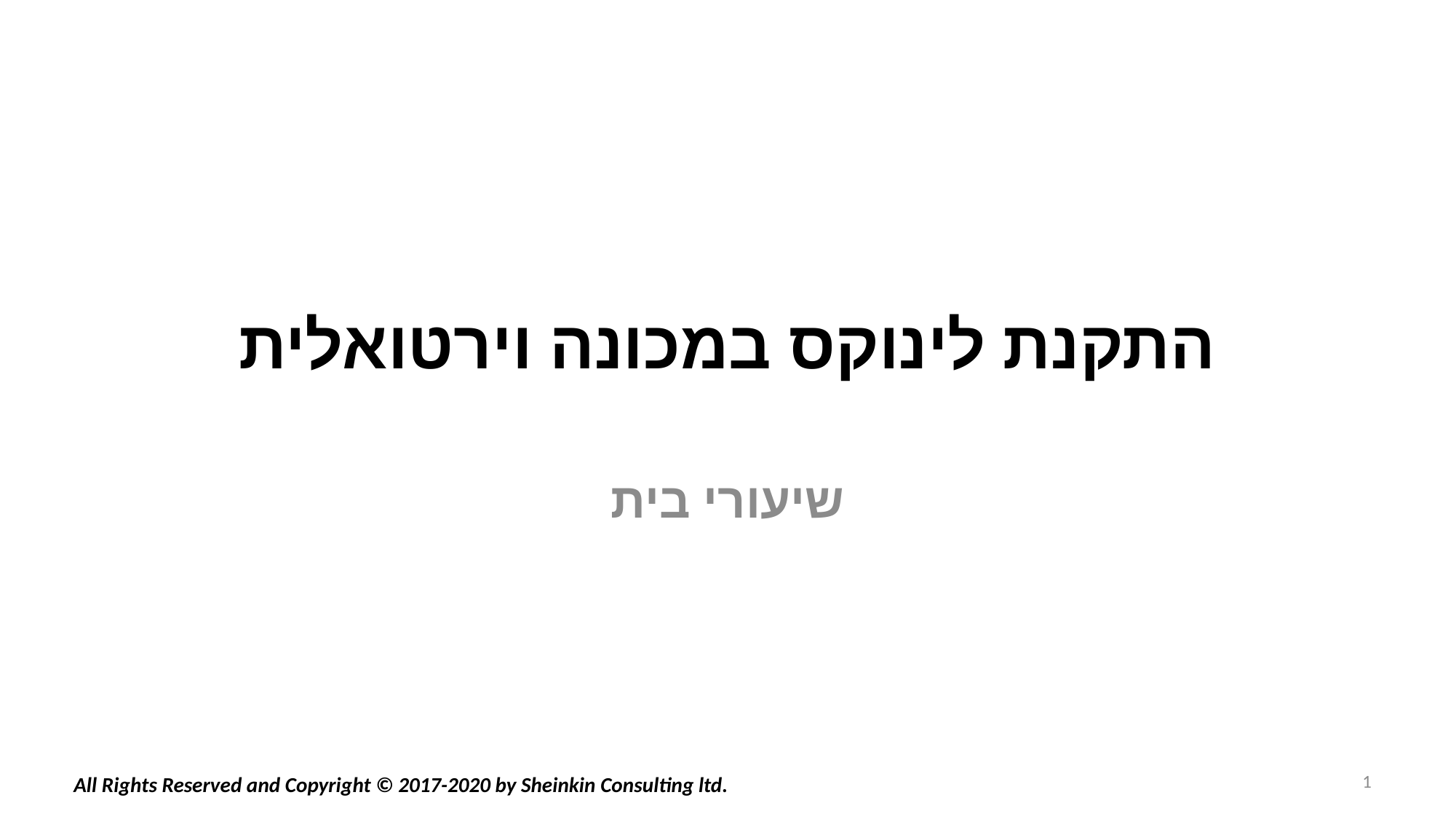

# התקנת לינוקס במכונה וירטואלית
שיעורי בית
1